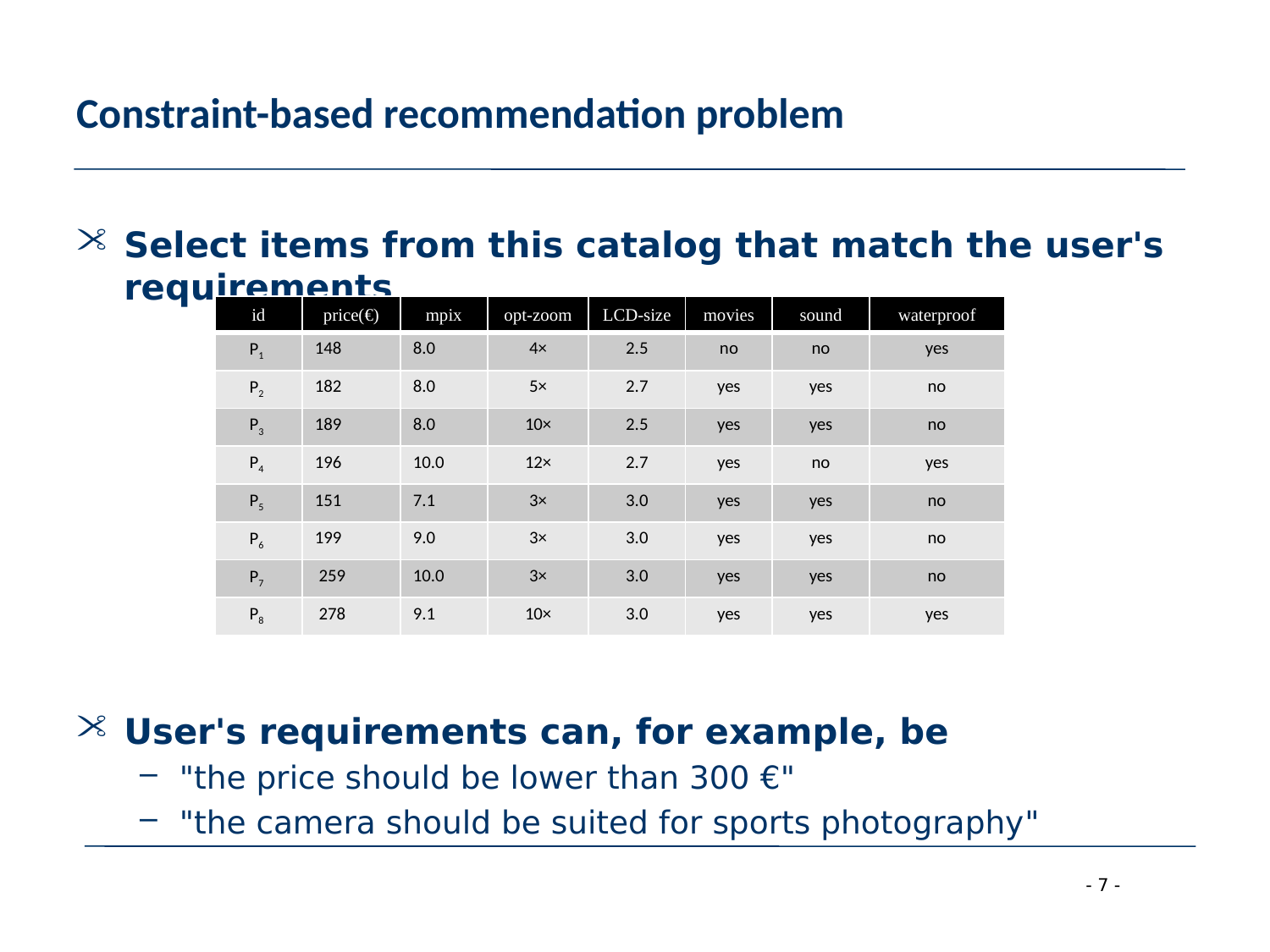

# Constraint-based recommendation problem
Select items from this catalog that match the user's requirements

User's requirements can, for example, be
"the price should be lower than 300 €"
"the camera should be suited for sports photography"
| id | price(€) | mpix | opt-zoom | LCD-size | movies | sound | waterproof |
| --- | --- | --- | --- | --- | --- | --- | --- |
| P1 | 148 | 8.0 | 4× | 2.5 | no | no | yes |
| P2 | 182 | 8.0 | 5× | 2.7 | yes | yes | no |
| P3 | 189 | 8.0 | 10× | 2.5 | yes | yes | no |
| P4 | 196 | 10.0 | 12× | 2.7 | yes | no | yes |
| P5 | 151 | 7.1 | 3× | 3.0 | yes | yes | no |
| P6 | 199 | 9.0 | 3× | 3.0 | yes | yes | no |
| P7 | 259 | 10.0 | 3× | 3.0 | yes | yes | no |
| P8 | 278 | 9.1 | 10× | 3.0 | yes | yes | yes |